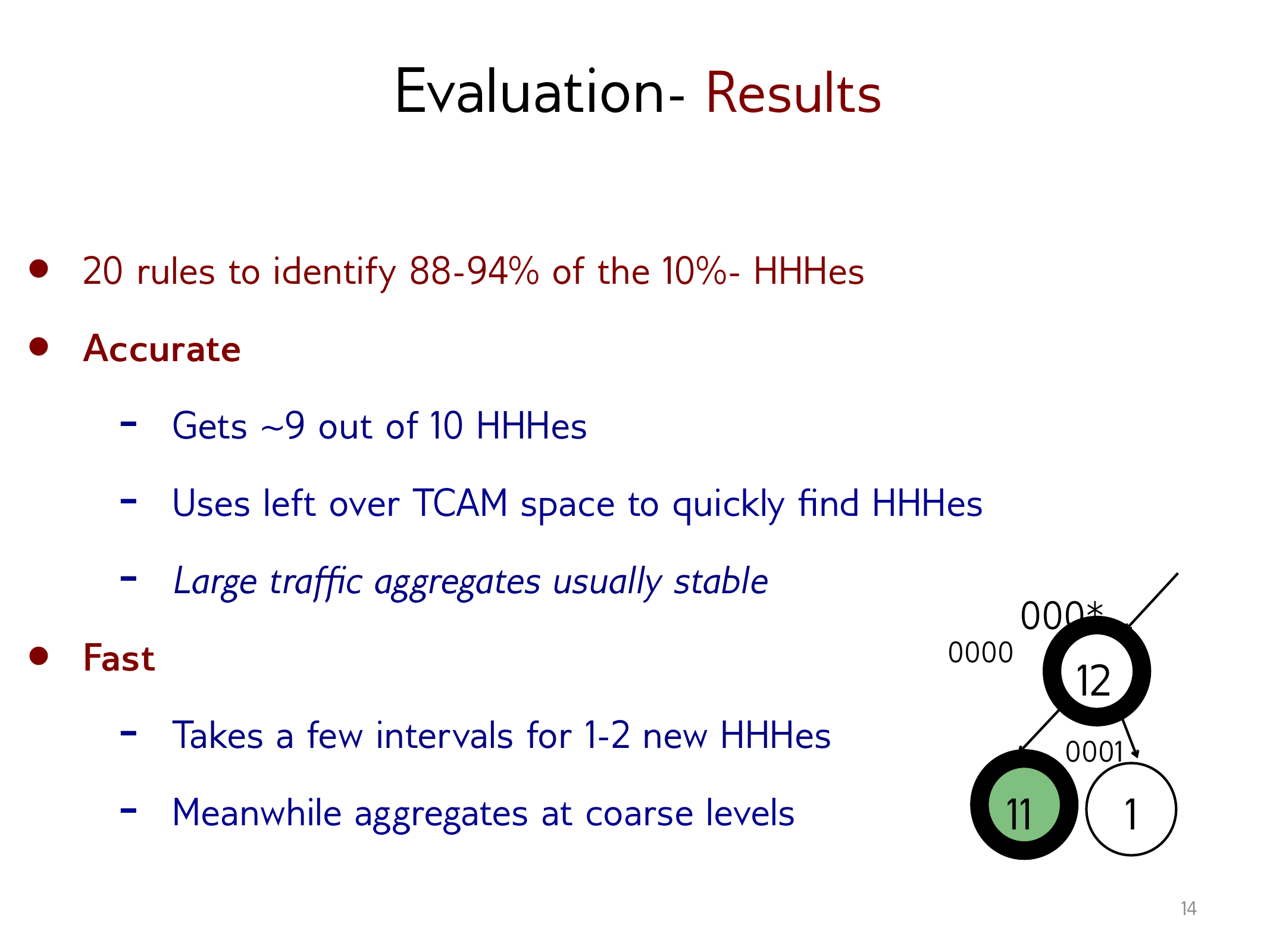

# Evaluation- Results
20 rules to identify 88-94% of the 10%- HHHes
Accurate
Gets ~9 out of 10 HHHes
Uses left over TCAM space to quickly find HHHes
Large traffic aggregates usually stable
Fast
Takes a few intervals for 1-2 new HHHes
Meanwhile aggregates at coarse levels

000*

0000
12

0001

11
1
14